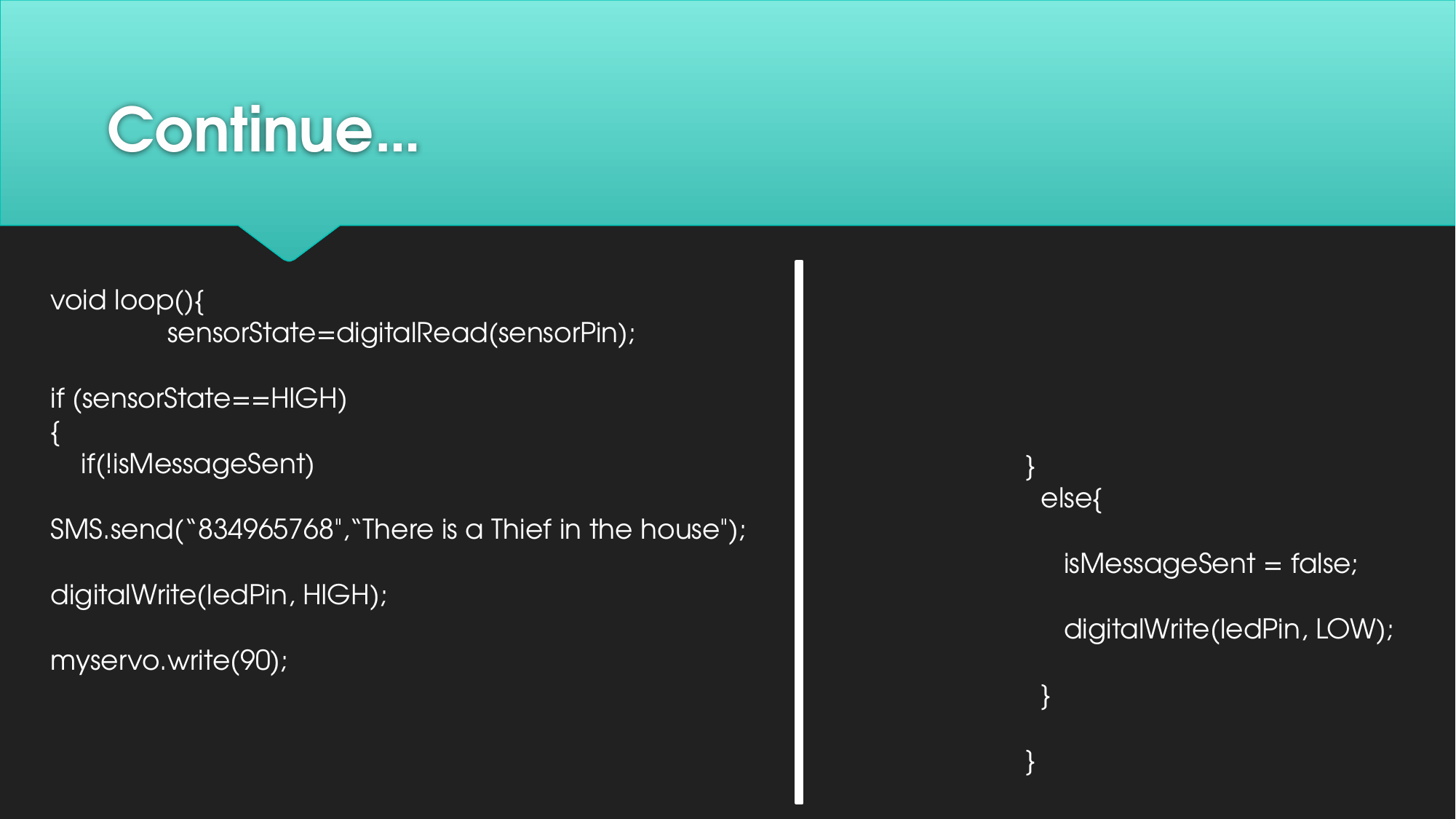

# Continue…

void loop(){
	 sensorState=digitalRead(sensorPin);

if (sensorState==HIGH)
{
    if(!isMessageSent)

SMS.send(“834965768",“There is a Thief in the house");

digitalWrite(ledPin, HIGH);

myservo.write(90);

}
  else{

     isMessageSent = false;

     digitalWrite(ledPin, LOW);

  }

}